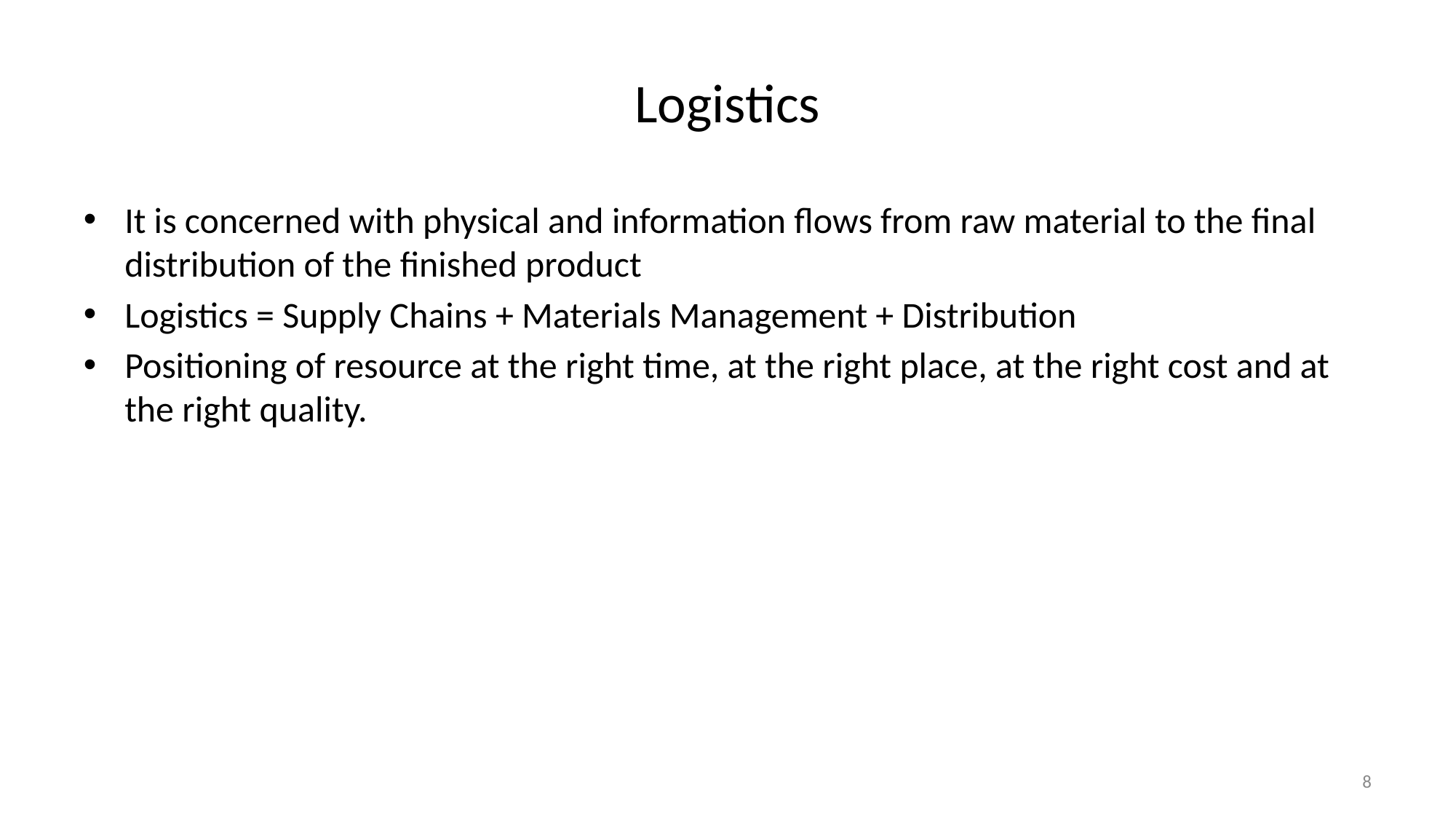

# Logistics
It is concerned with physical and information flows from raw material to the final distribution of the finished product
Logistics = Supply Chains + Materials Management + Distribution
Positioning of resource at the right time, at the right place, at the right cost and at the right quality.
8